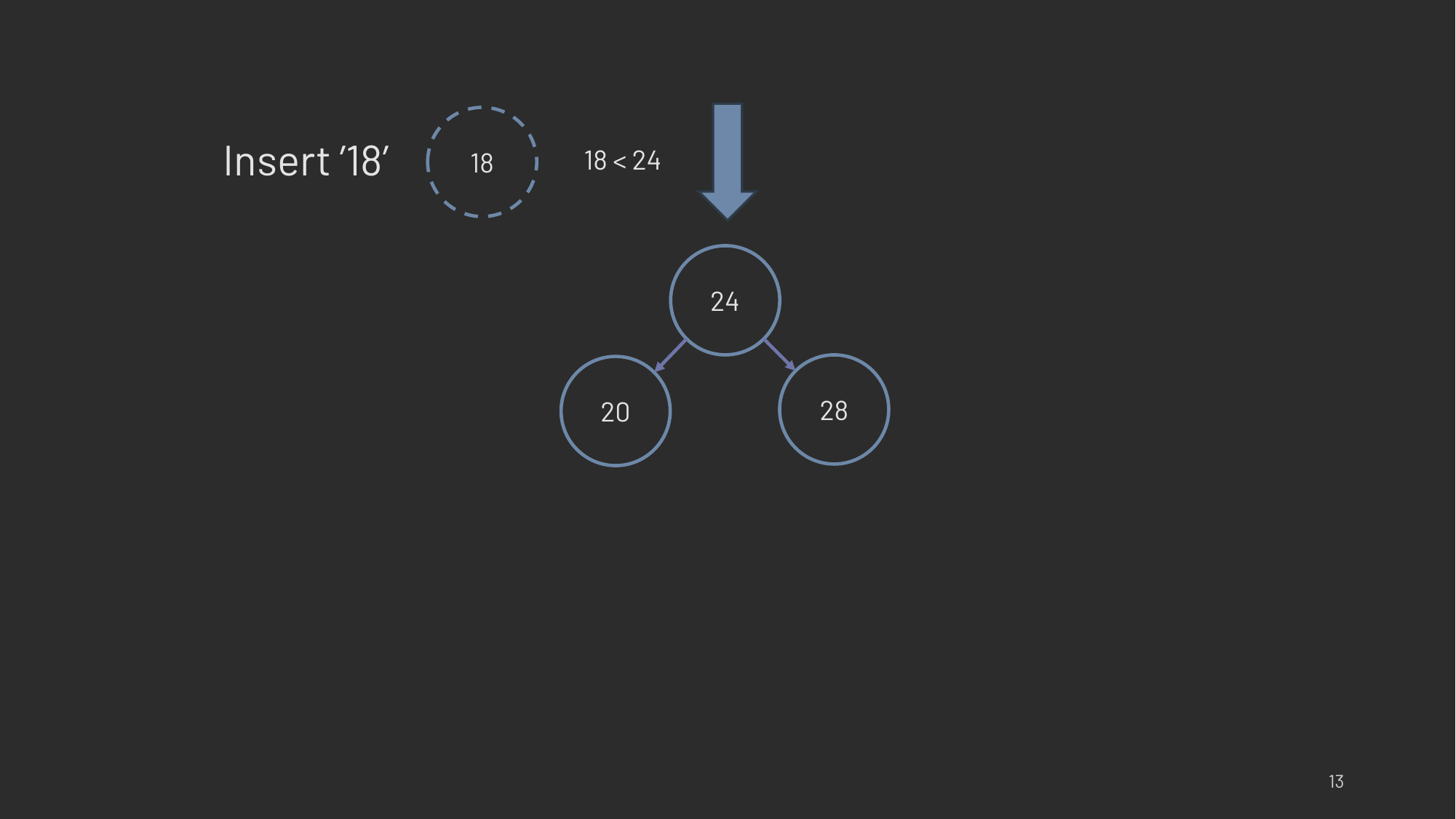

18
Insert ’18’
18 < 24
24
28
20
13